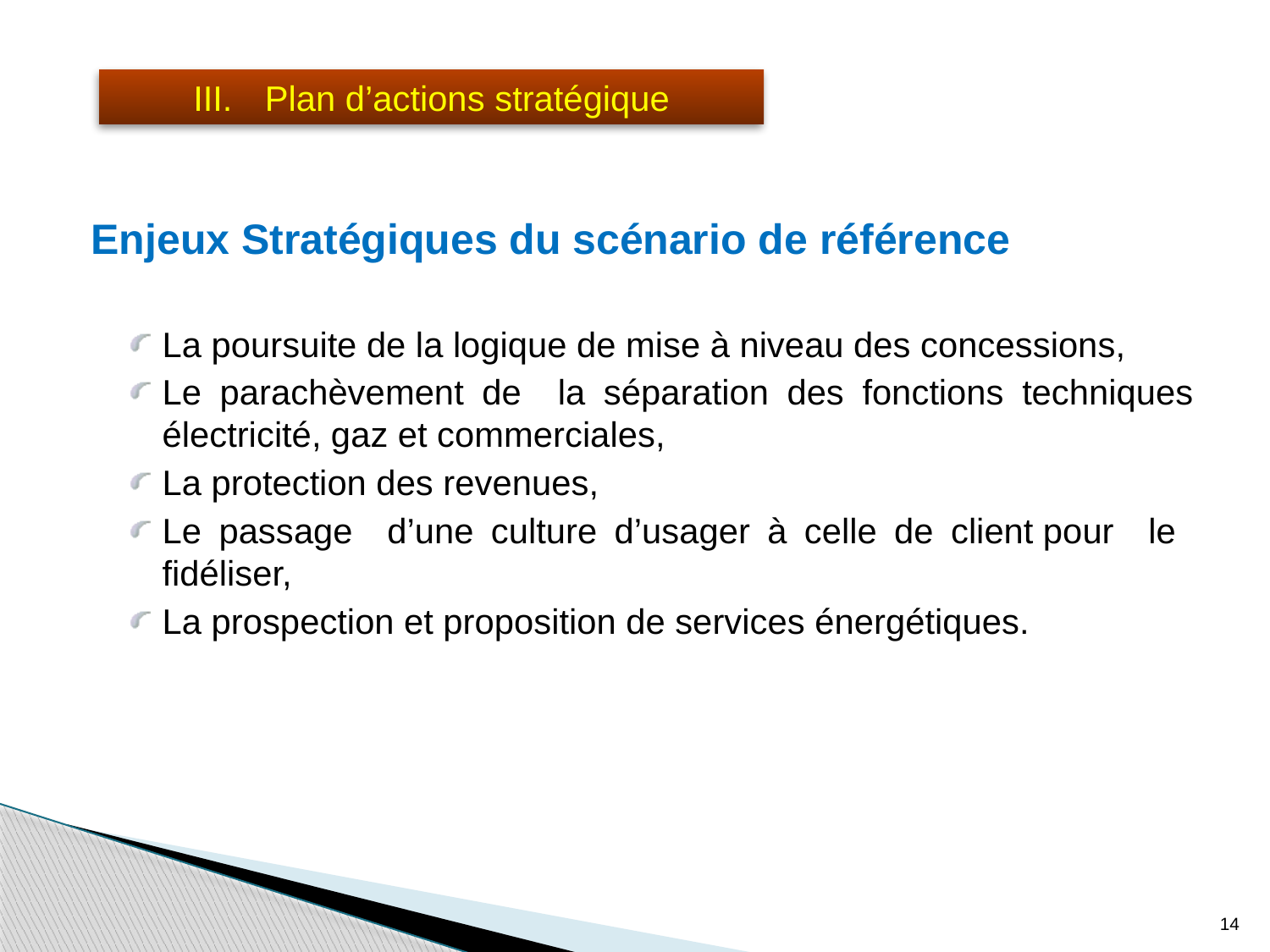

Plan d’actions stratégique
Enjeux Stratégiques du scénario de référence

La poursuite de la logique de mise à niveau des concessions,
Le parachèvement de  la séparation des fonctions techniques électricité, gaz et commerciales,
La protection des revenues,
Le passage  d’une culture d’usager à celle de client pour  le  fidéliser,
La prospection et proposition de services énergétiques.
14